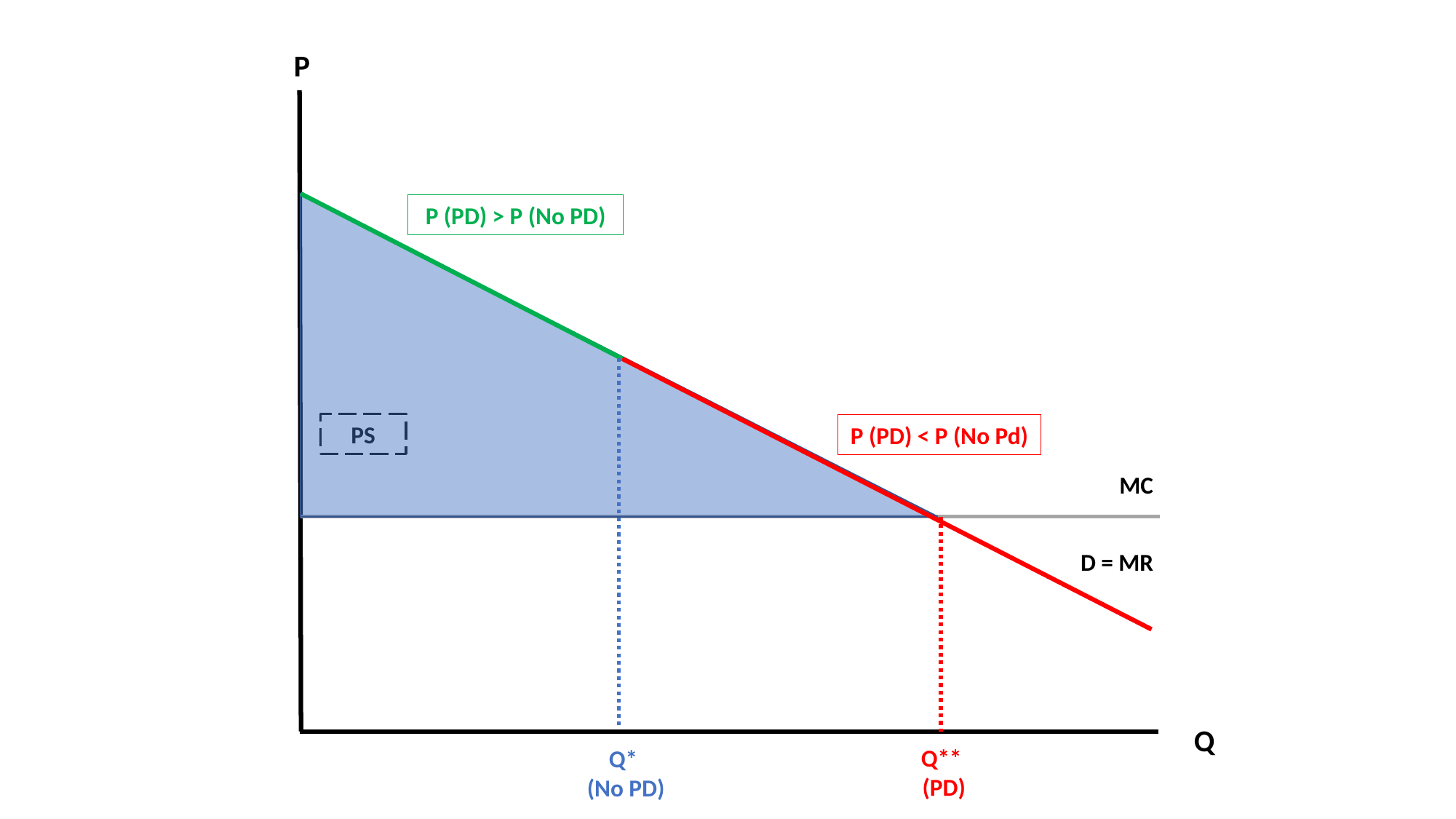

P

P (PD) > P (No PD)
PS
P (PD) < P (No Pd)
MC
D = MR
Q
Q**
(PD)
Q*
(No PD)